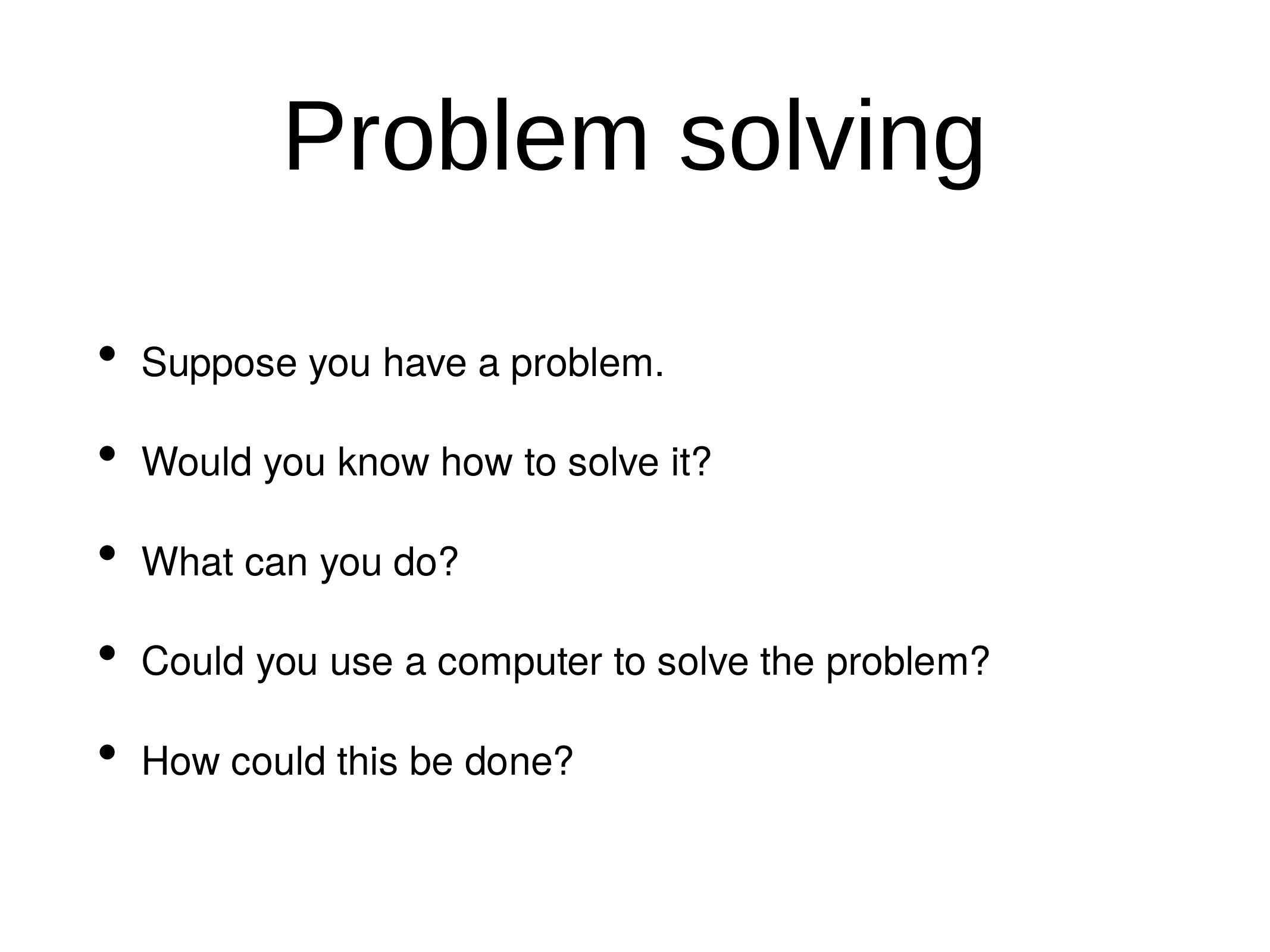

# Problem solving
Suppose you have a problem.
Would you know how to solve it?
What can you do?
Could you use a computer to solve the problem?
How could this be done?